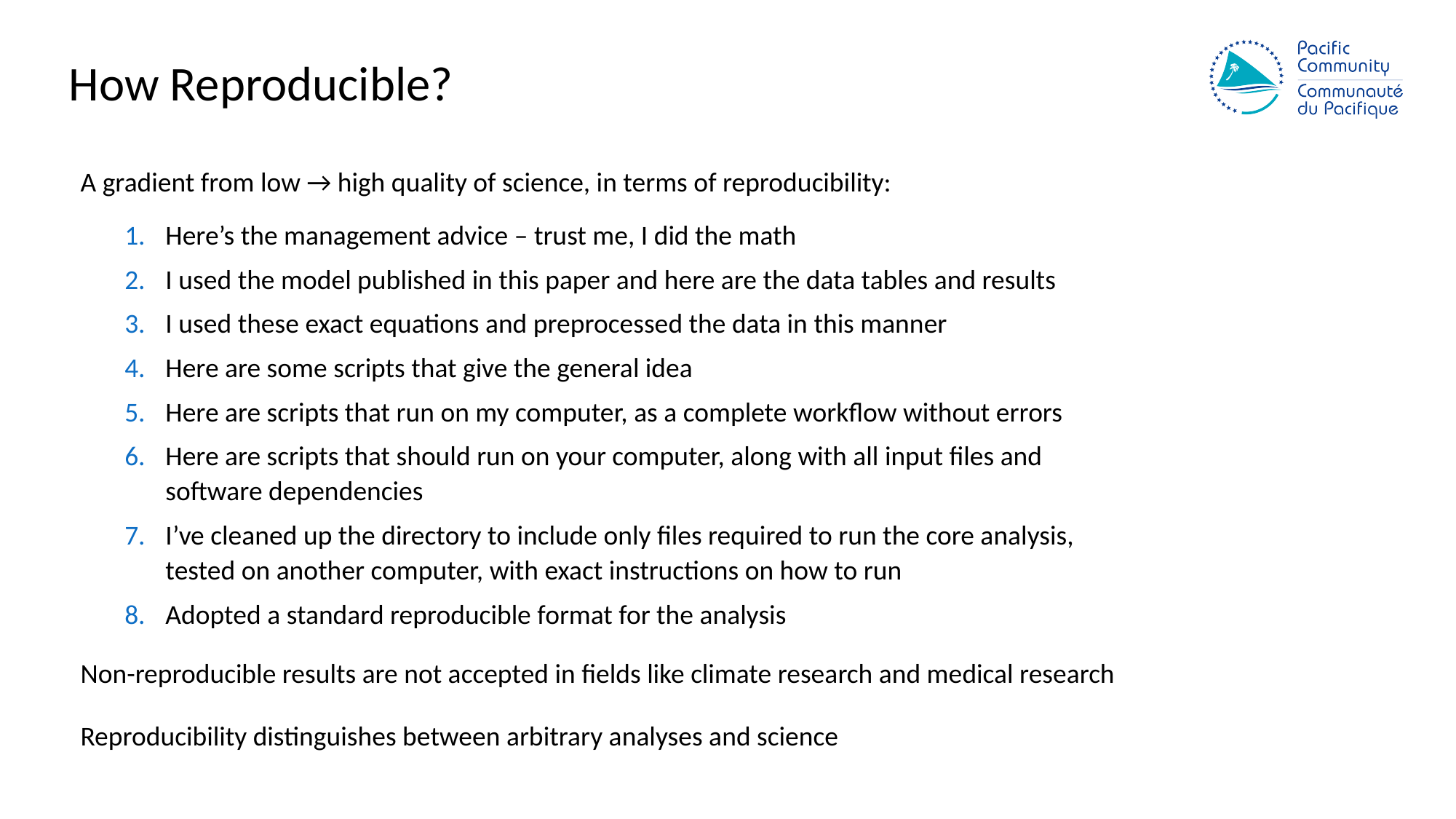

# How Reproducible?
A gradient from low → high quality of science, in terms of reproducibility:
Here’s the management advice – trust me, I did the math
I used the model published in this paper and here are the data tables and results
I used these exact equations and preprocessed the data in this manner
Here are some scripts that give the general idea
Here are scripts that run on my computer, as a complete workflow without errors
Here are scripts that should run on your computer, along with all input files and
software dependencies
I’ve cleaned up the directory to include only files required to run the core analysis,
tested on another computer, with exact instructions on how to run
Adopted a standard reproducible format for the analysis
Non-reproducible results are not accepted in fields like climate research and medical research
Reproducibility distinguishes between arbitrary analyses and science